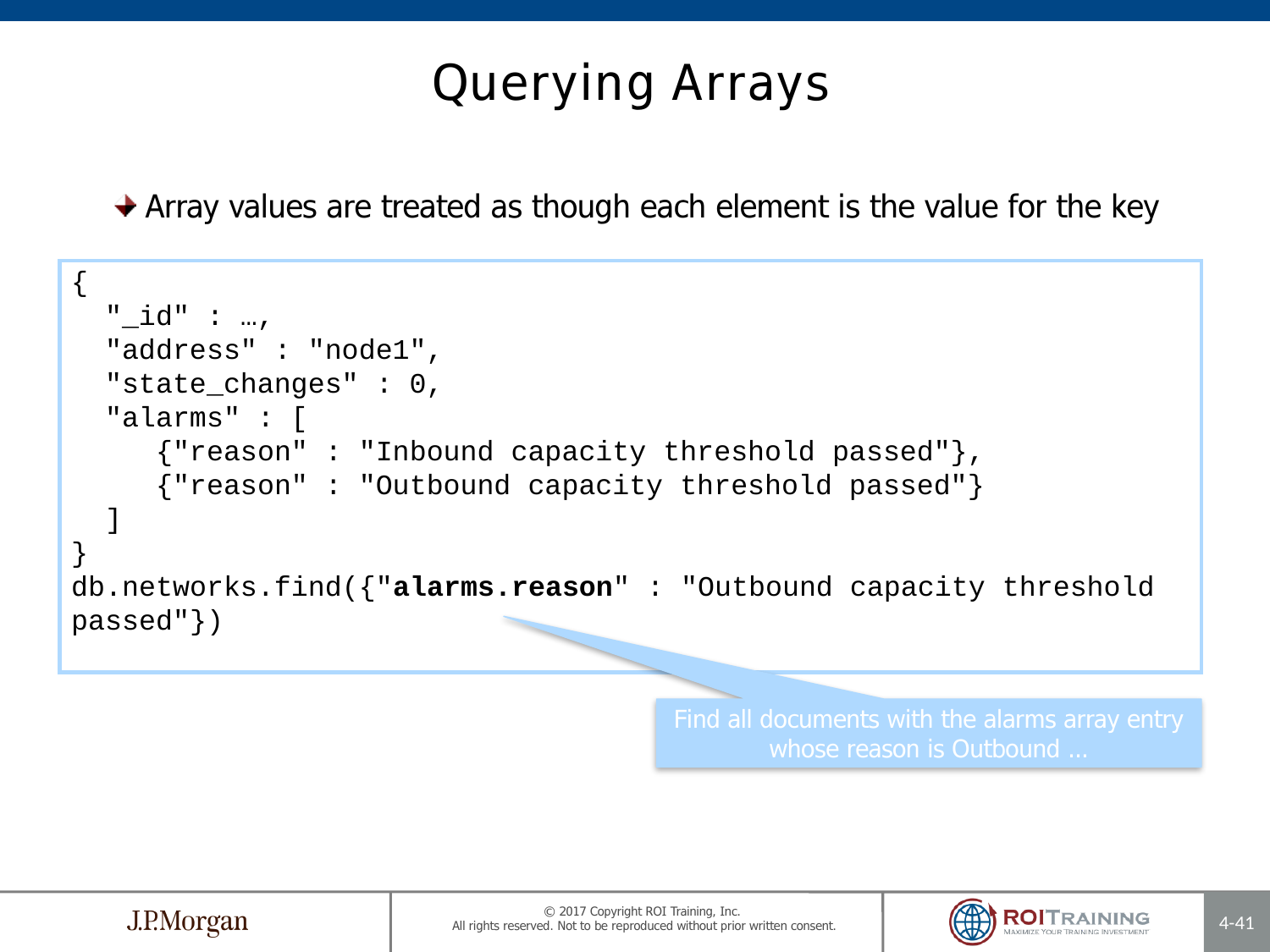

Querying Arrays
Array values are treated as though each element is the value for the key
{
  "_id" : …,
  "address" : "node1",
  "state_changes" : 0,
  "alarms" : [
     {"reason" : "Inbound capacity threshold passed"},
     {"reason" : "Outbound capacity threshold passed"}
  ]
}
db.networks.find({"alarms.reason" : "Outbound capacity threshold passed"})

Find all documents with the alarms array entry whose reason is Outbound …